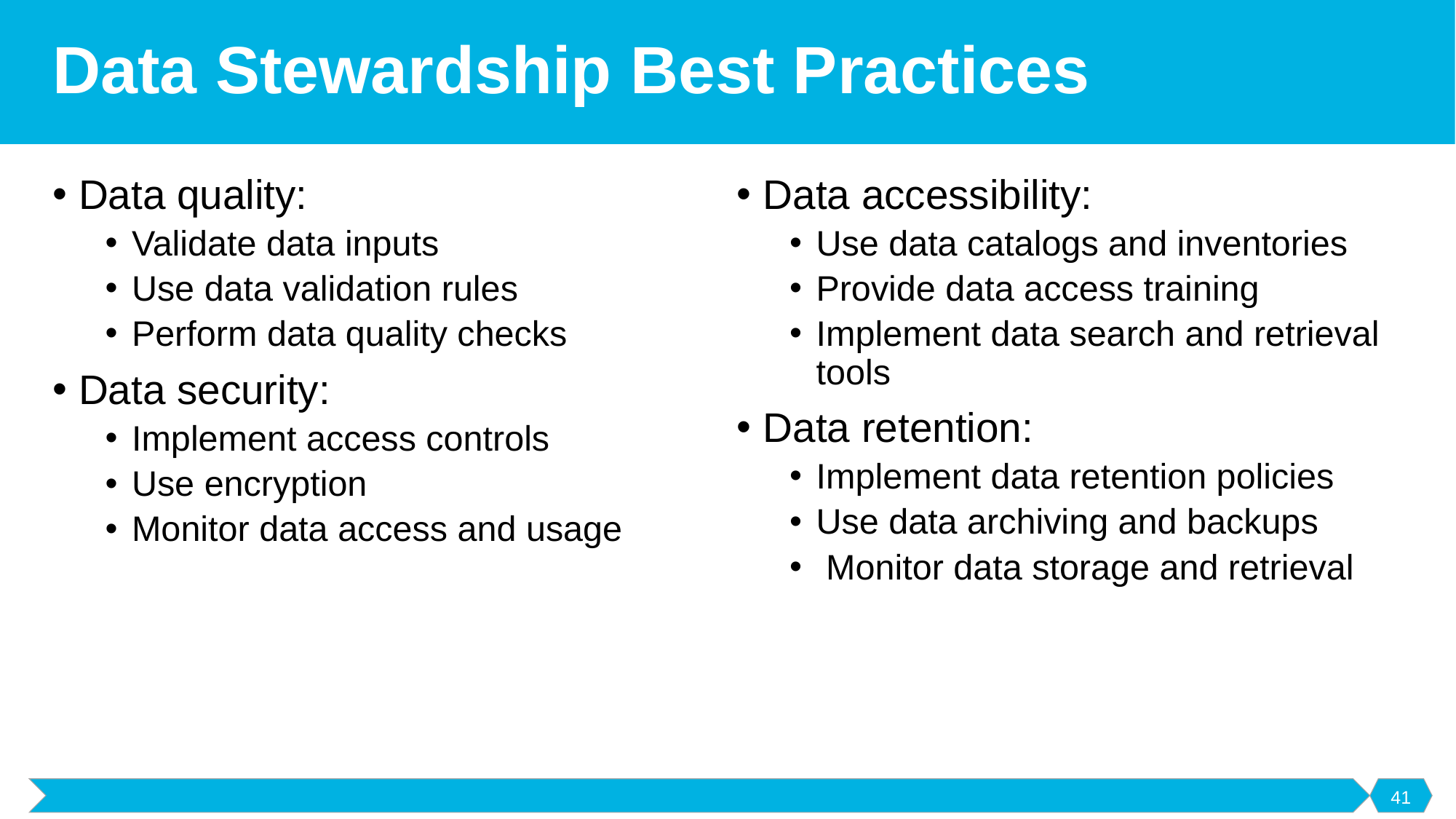

# Data Stewardship Best Practices
Data quality:
Validate data inputs
Use data validation rules
Perform data quality checks
Data security:
Implement access controls
Use encryption
Monitor data access and usage

Data accessibility:
Use data catalogs and inventories
Provide data access training
Implement data search and retrieval tools
Data retention:
Implement data retention policies
Use data archiving and backups
 Monitor data storage and retrieval

41